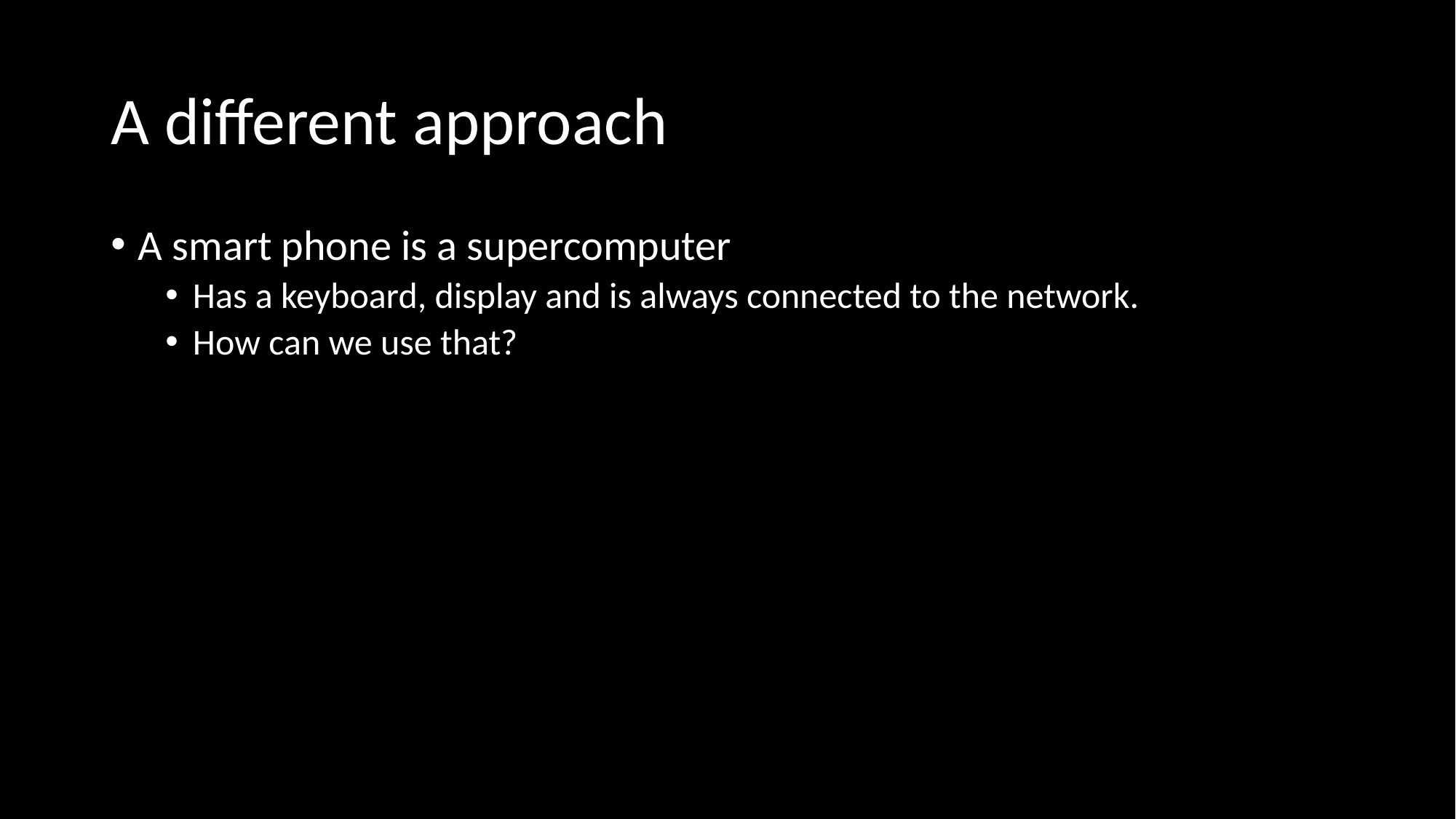

# A different approach
A smart phone is a supercomputer
Has a keyboard, display and is always connected to the network.
How can we use that?